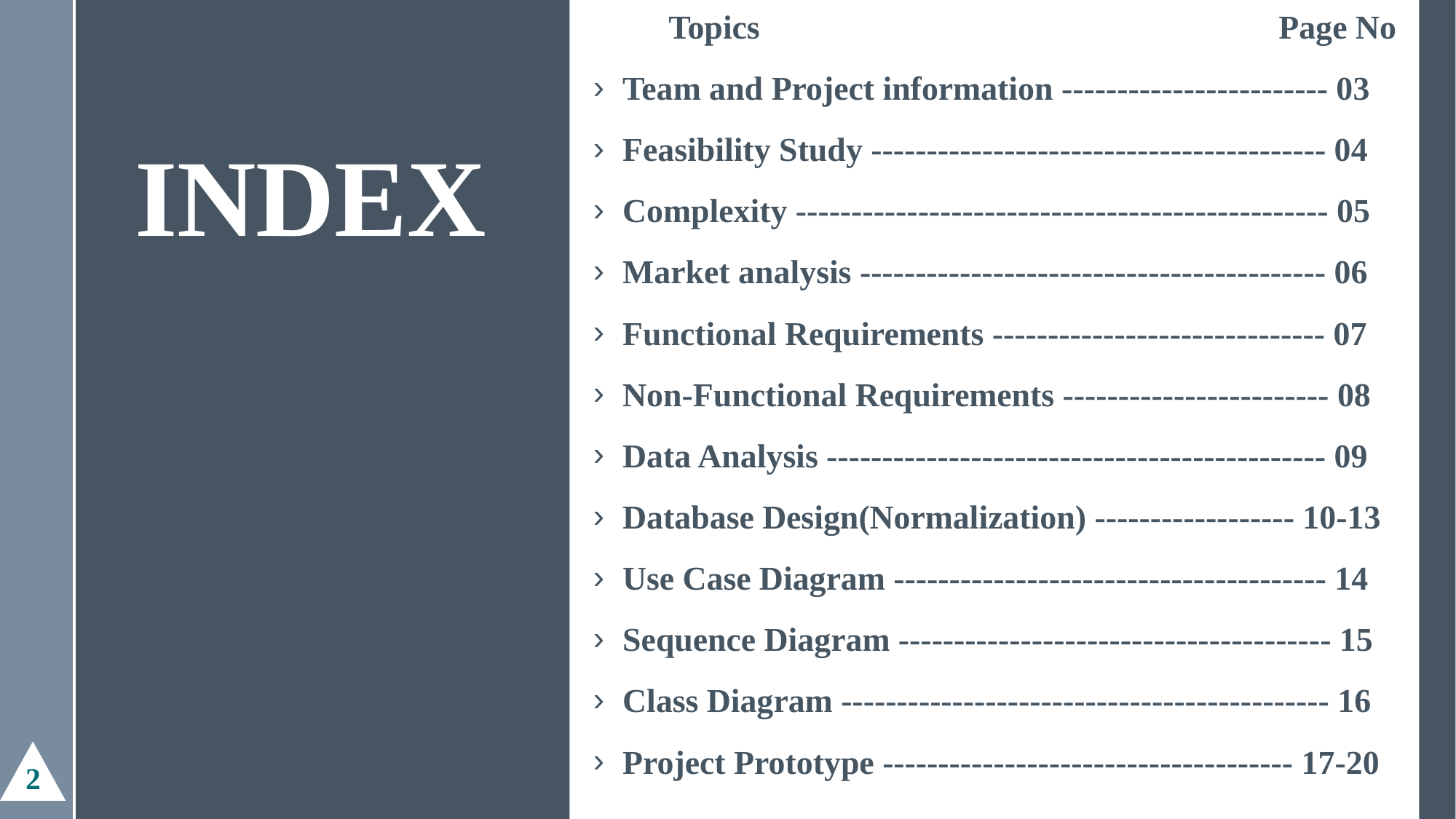

Topics                                                              Page No
Team and Project information ------------------------ 03
Feasibility Study ----------------------------------------- 04
Complexity ------------------------------------------------ 05
Market analysis ------------------------------------------ 06
Functional Requirements ------------------------------ 07
Non-Functional Requirements ------------------------ 08
Data Analysis --------------------------------------------- 09
Database Design(Normalization) ------------------ 10-13
Use Case Diagram --------------------------------------- 14
Sequence Diagram --------------------------------------- 15
Class Diagram -------------------------------------------- 16
Project Prototype ------------------------------------- 17-20

# index

2